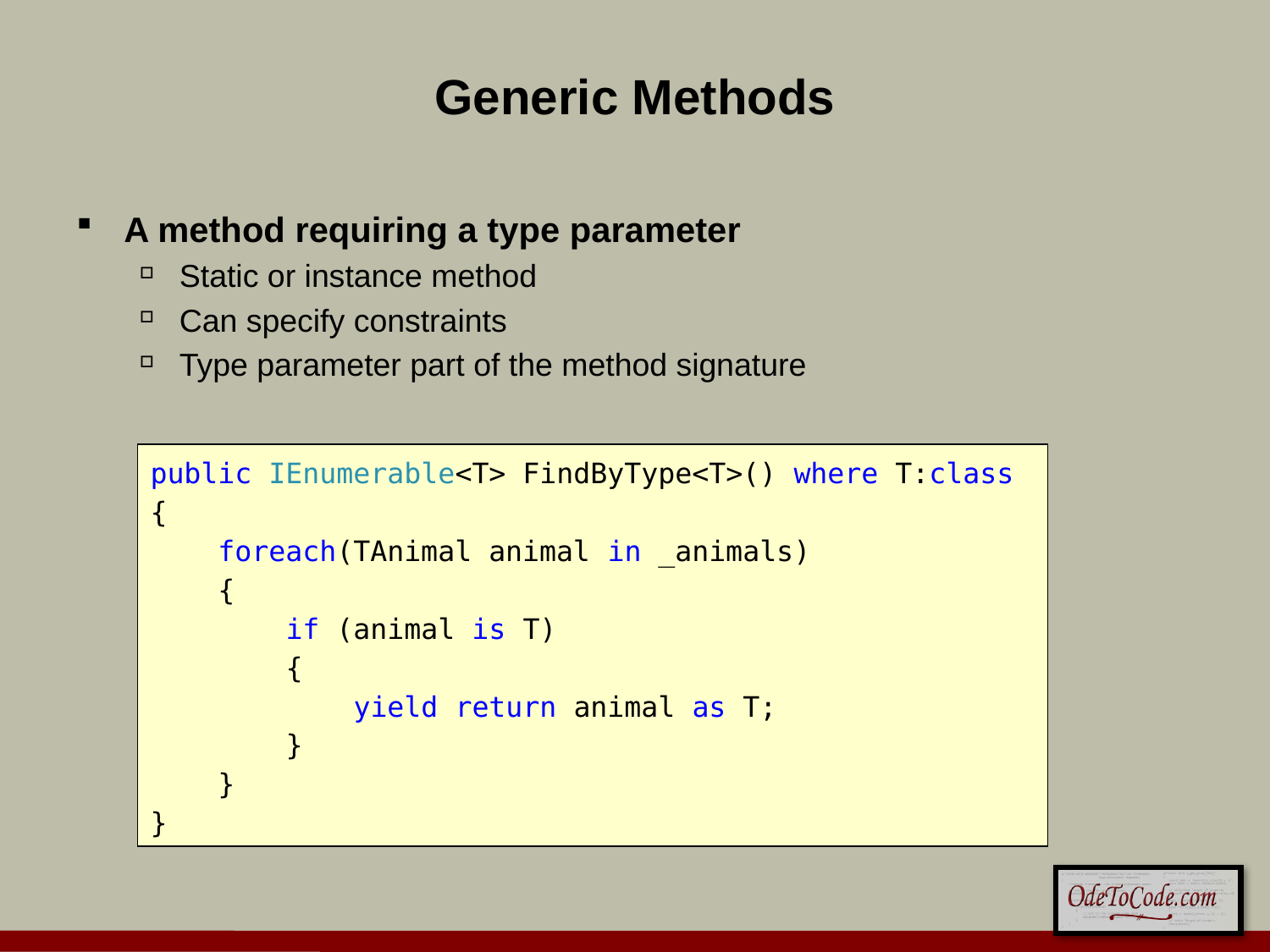

# Generic Methods
A method requiring a type parameter
Static or instance method
Can specify constraints
Type parameter part of the method signature
public IEnumerable<T> FindByType<T>() where T:class
{
    foreach(TAnimal animal in _animals)
    {
        if (animal is T)
        {
            yield return animal as T;
        }
    }
}